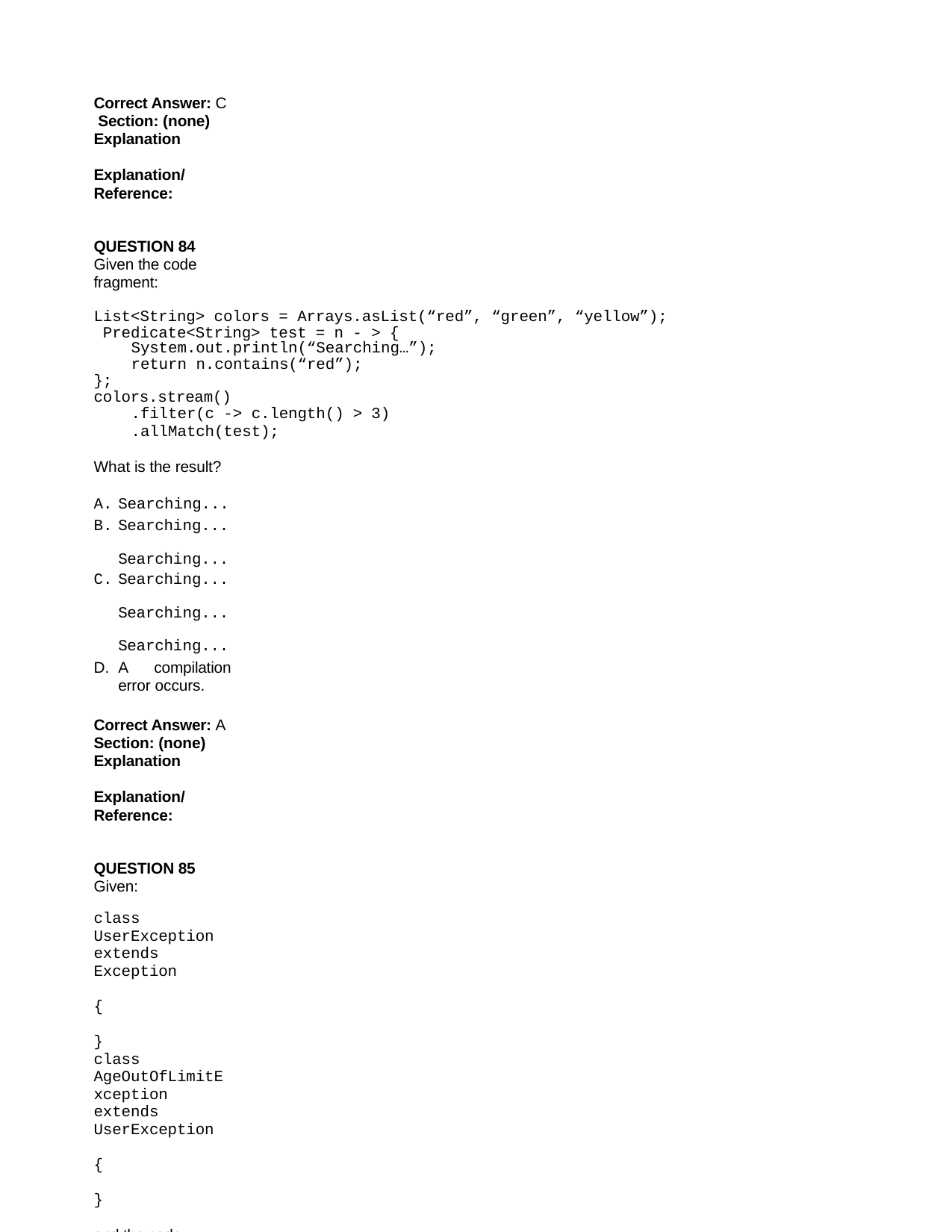

Correct Answer: C  Section: (none)  Explanation

Explanation/Reference:

QUESTION 84
Given the code fragment:

List<String> colors = Arrays.asList(“red”, “green”, “yellow”);  Predicate<String> test = n - > {
System.out.println(“Searching…”);
return n.contains(“red”);
};
colors.stream()
.filter(c -> c.length() > 3)
.allMatch(test);

What is the result?

Searching...
Searching...  Searching...
Searching...  Searching...  Searching...
A compilation error occurs.

Correct Answer: A  Section: (none)  Explanation

Explanation/Reference:

QUESTION 85
Given:
class UserException extends Exception	{	}
class AgeOutOfLimitException extends UserException	{	}

and the code fragment:
class App	{
public void doRegister(String name, int age)
throws UserException, AgeOutOfLimitException	{  if (name.length () < 6)	{
throw new UserException ();
} else if (age >= 60)	{
throw new AgeOutOfLimitException ();
} else {
System.out.println(“User is registered.”);
}
}
public static void main(String[ ] args) throws UserException	{

App t = new App ();  t.doRegister(“Mathew”, 60);
}